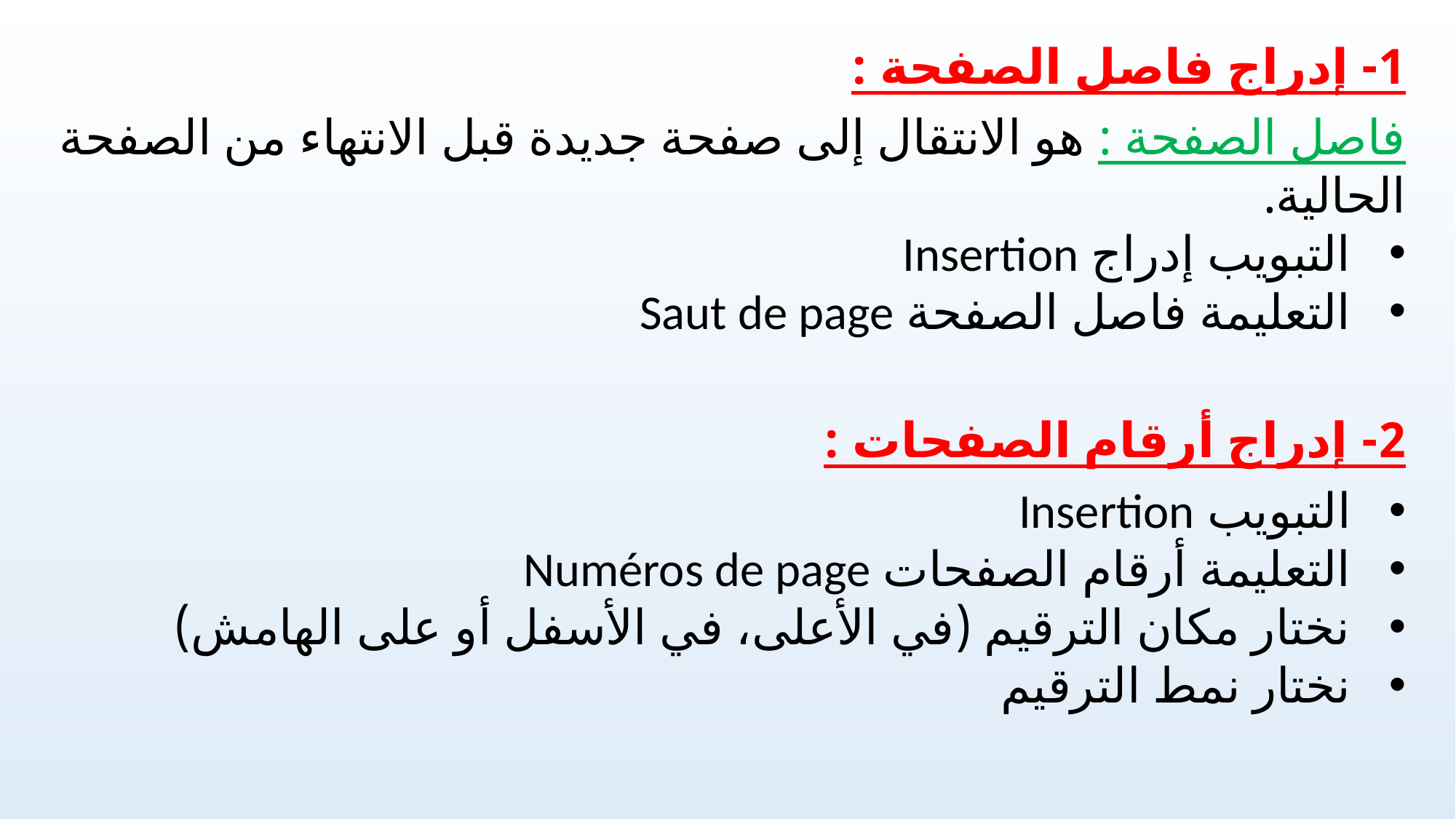

1- إدراج فاصل الصفحة :
فاصل الصفحة : هو الانتقال إلى صفحة جديدة قبل الانتهاء من الصفحة الحالية.
التبويب إدراج Insertion
التعليمة فاصل الصفحة Saut de page

2- إدراج أرقام الصفحات :
التبويب Insertion
التعليمة أرقام الصفحات Numéros de page
نختار مكان الترقيم (في الأعلى، في الأسفل أو على الهامش)
نختار نمط الترقيم